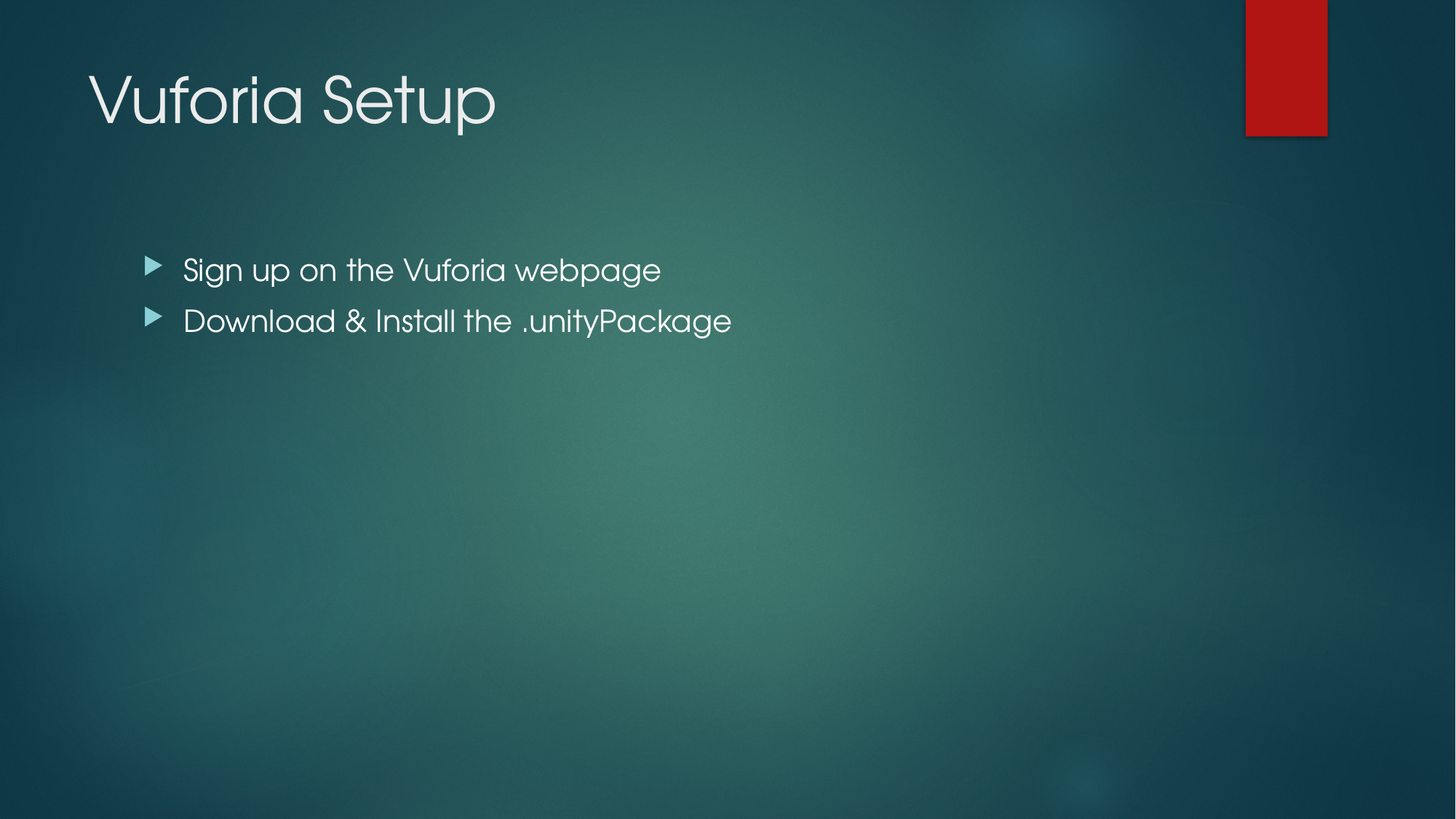

# Vuforia Setup
Sign up on the Vuforia webpage
Download & Install the .unityPackage